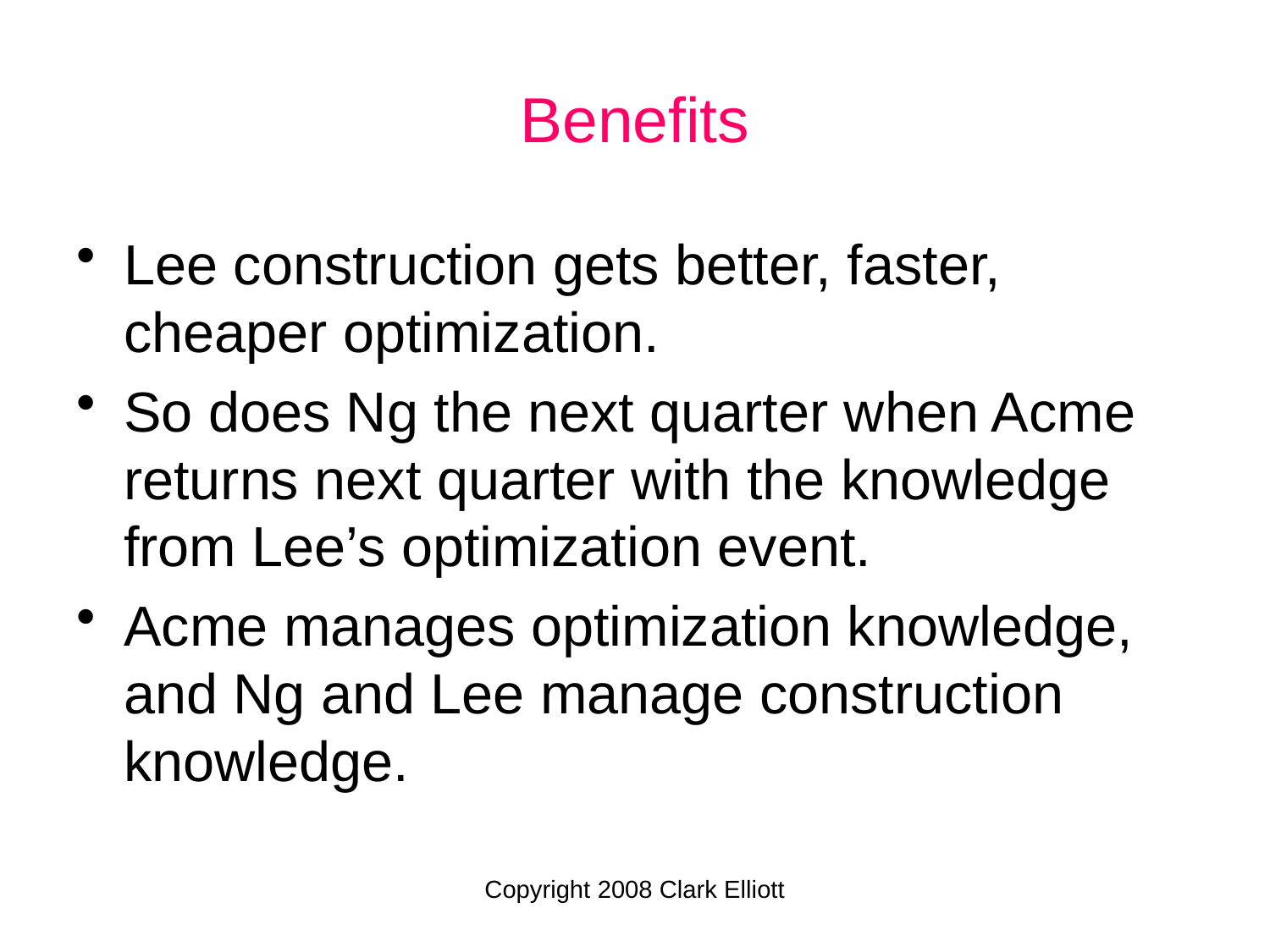

# Benefits
Lee construction gets better, faster, cheaper optimization.
So does Ng the next quarter when Acme returns next quarter with the knowledge from Lee’s optimization event.
Acme manages optimization knowledge, and Ng and Lee manage construction knowledge.

Copyright 2008 Clark Elliott